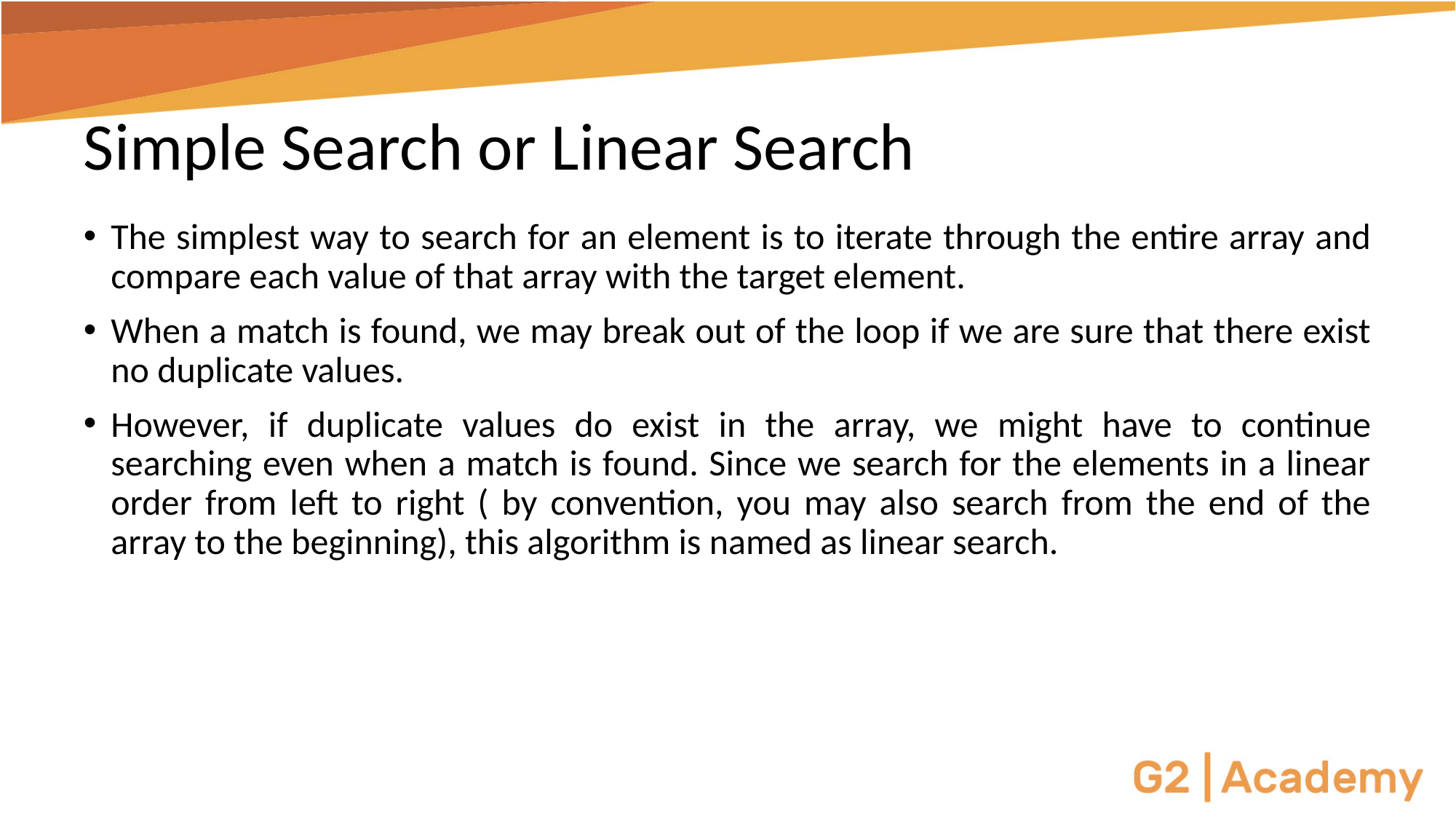

# Simple Search or Linear Search
The simplest way to search for an element is to iterate through the entire array and compare each value of that array with the target element.
When a match is found, we may break out of the loop if we are sure that there exist no duplicate values.
However, if duplicate values do exist in the array, we might have to continue searching even when a match is found. Since we search for the elements in a linear order from left to right ( by convention, you may also search from the end of the array to the beginning), this algorithm is named as linear search.